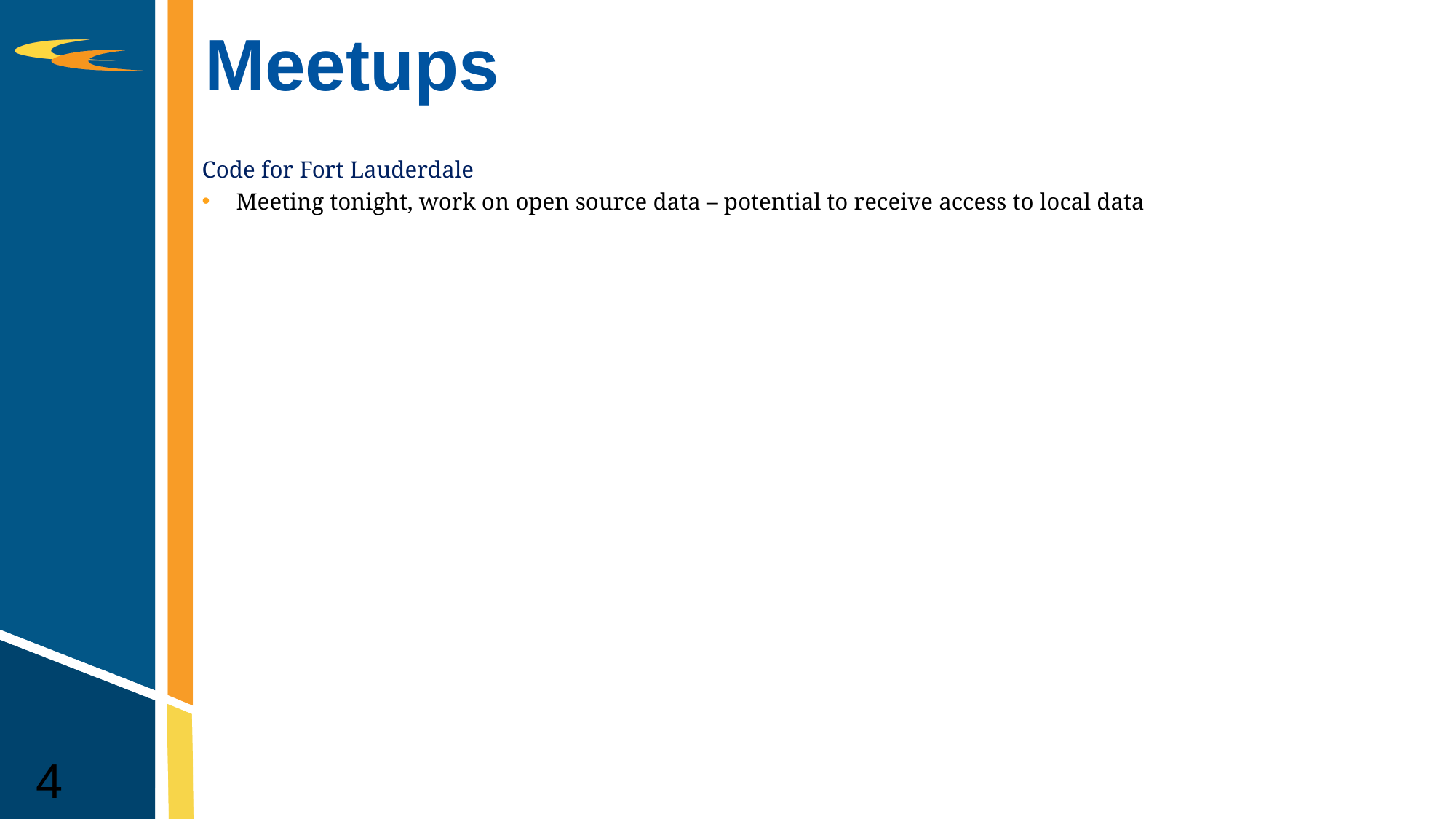

Meetups
Code for Fort Lauderdale
Meeting tonight, work on open source data – potential to receive access to local data

4